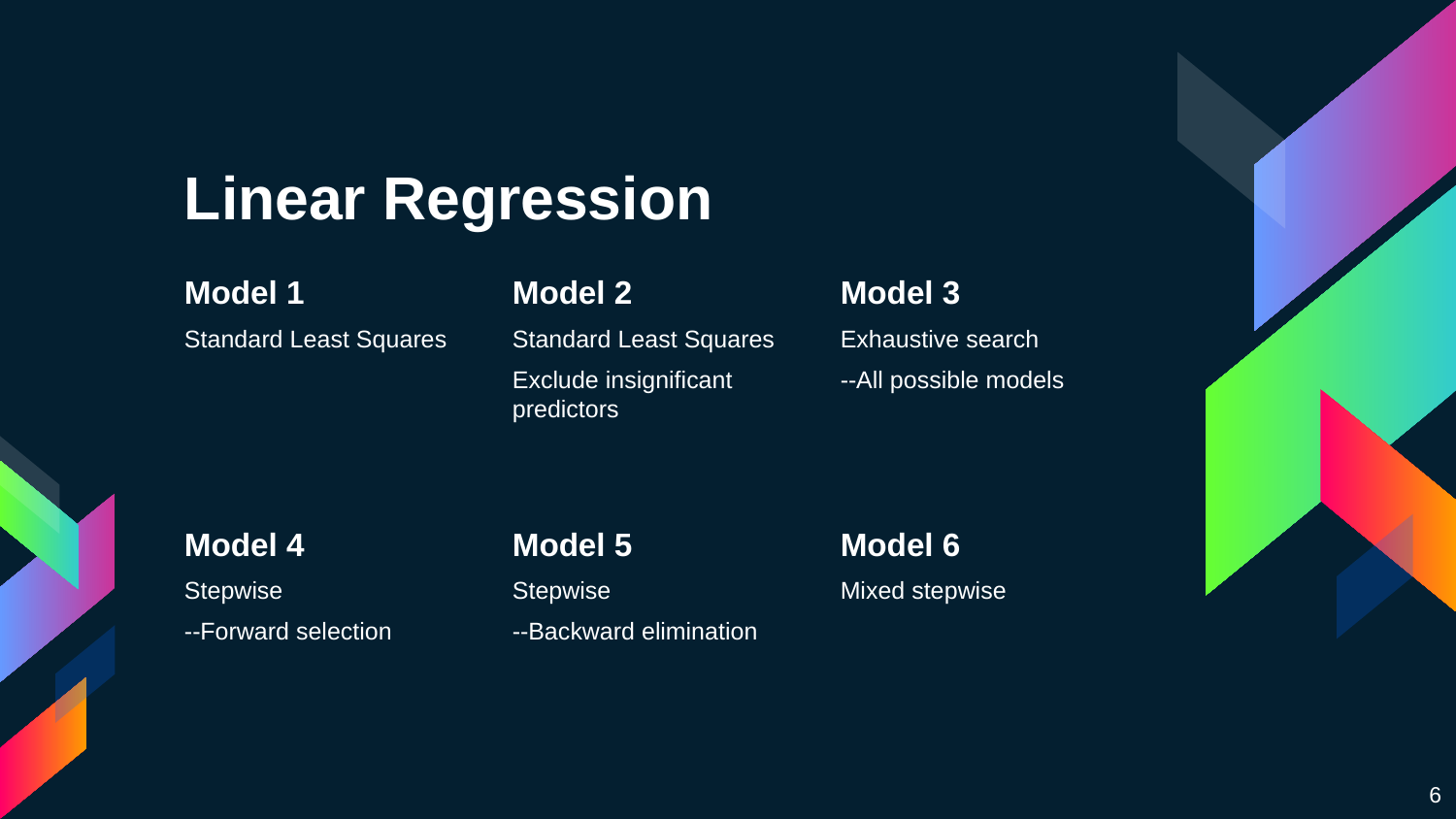

# Linear Regression
Model 1
Standard Least Squares
Model 2
Standard Least Squares
Exclude insignificant predictors
Model 3
Exhaustive search
--All possible models

Model 4
Stepwise
--Forward selection
Model 5
Stepwise
--Backward elimination
Model 6
Mixed stepwise

6